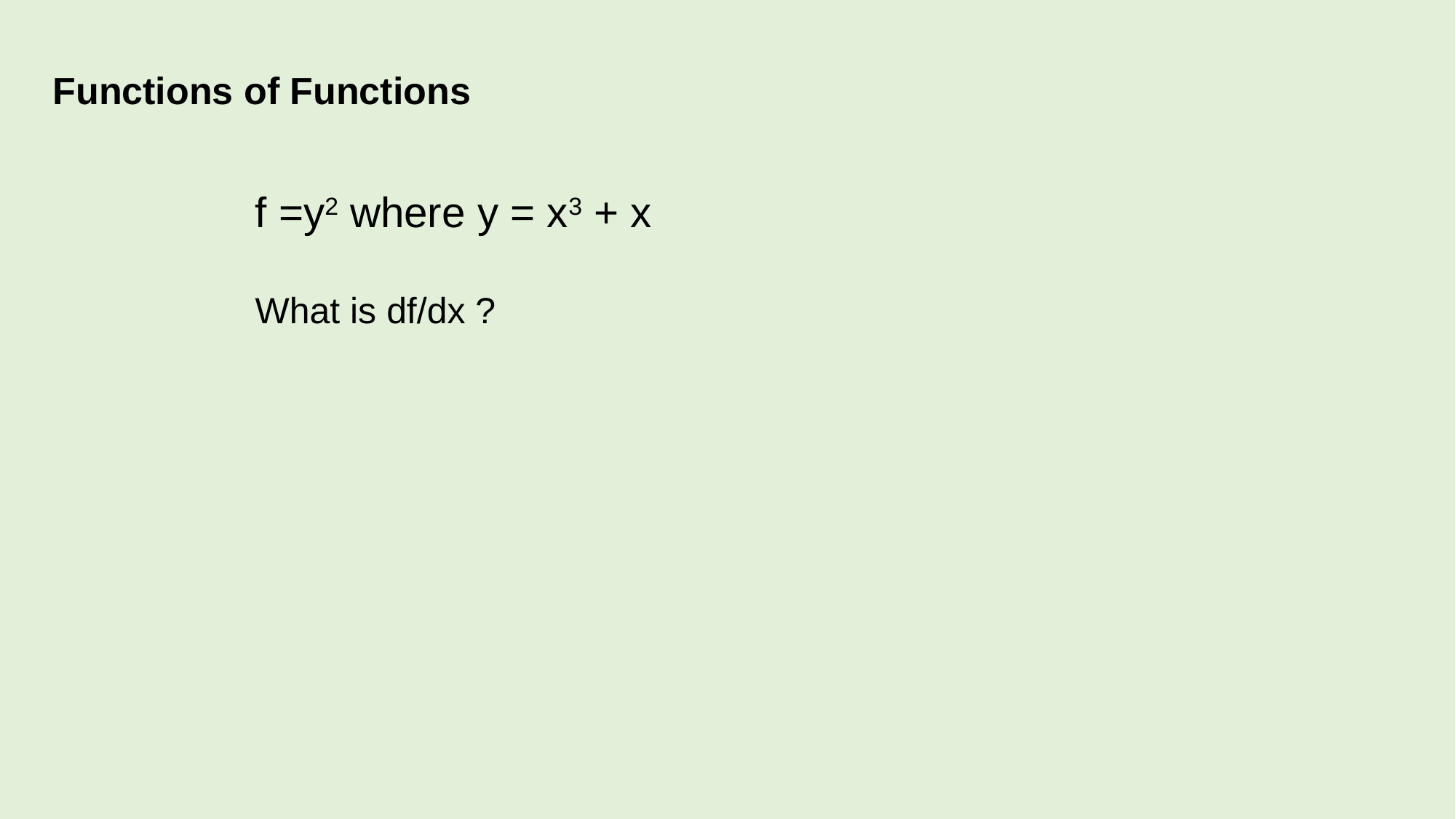

Functions of Functions
f =y2 where y = x3 + x

What is df/dx ?